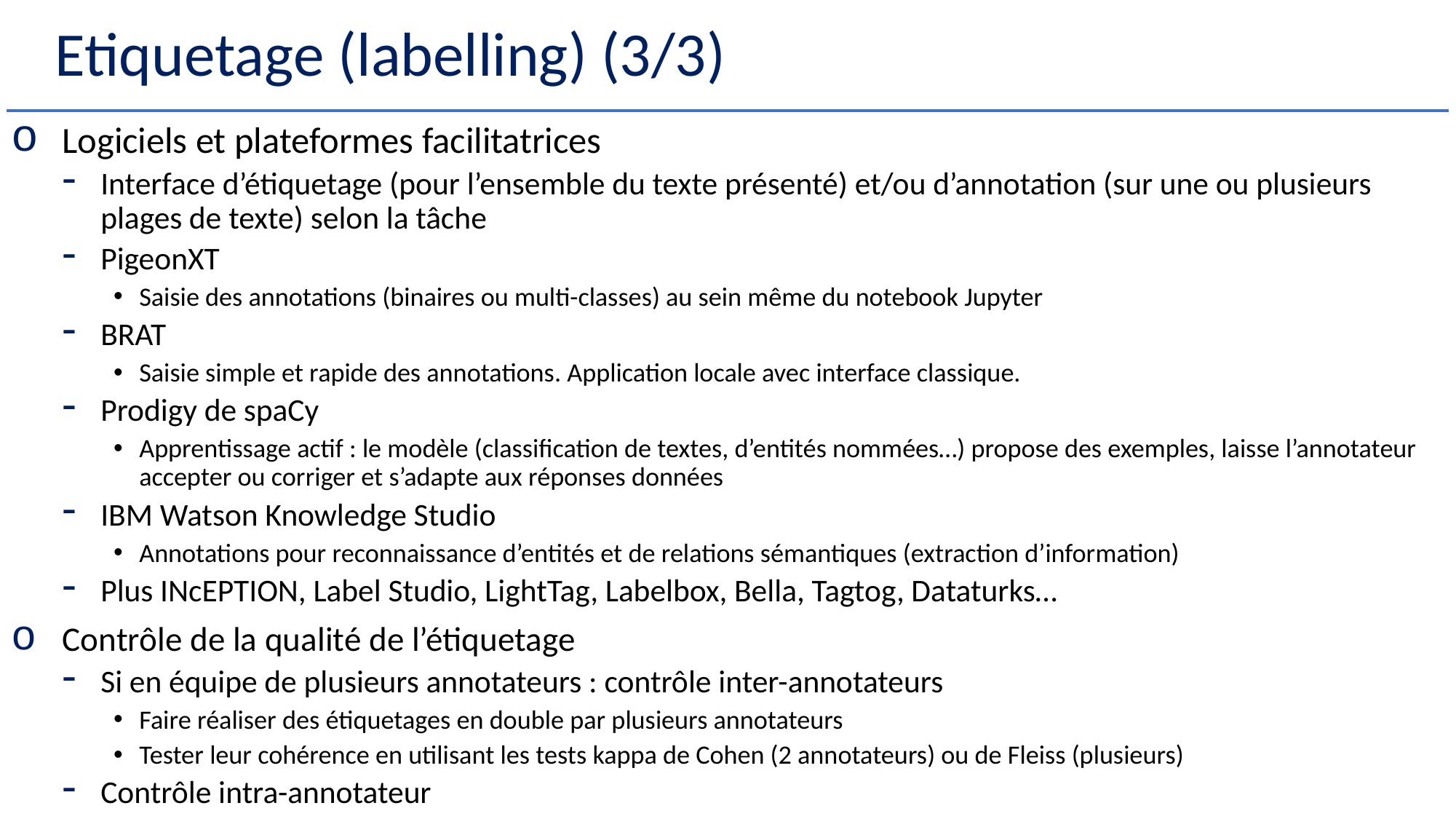

Etiquetage (labelling) (3/3)
Logiciels et plateformes facilitatrices
Interface d’étiquetage (pour l’ensemble du texte présenté) et/ou d’annotation (sur une ou plusieurs plages de texte) selon la tâche
PigeonXT
Saisie des annotations (binaires ou multi-classes) au sein même du notebook Jupyter
BRAT
Saisie simple et rapide des annotations. Application locale avec interface classique.
Prodigy de spaCy
Apprentissage actif : le modèle (classification de textes, d’entités nommées…) propose des exemples, laisse l’annotateur accepter ou corriger et s’adapte aux réponses données
IBM Watson Knowledge Studio
Annotations pour reconnaissance d’entités et de relations sémantiques (extraction d’information)
Plus INcEPTION, Label Studio, LightTag, Labelbox, Bella, Tagtog, Dataturks…
Contrôle de la qualité de l’étiquetage
Si en équipe de plusieurs annotateurs : contrôle inter-annotateurs
Faire réaliser des étiquetages en double par plusieurs annotateurs
Tester leur cohérence en utilisant les tests kappa de Cohen (2 annotateurs) ou de Fleiss (plusieurs)
Contrôle intra-annotateur